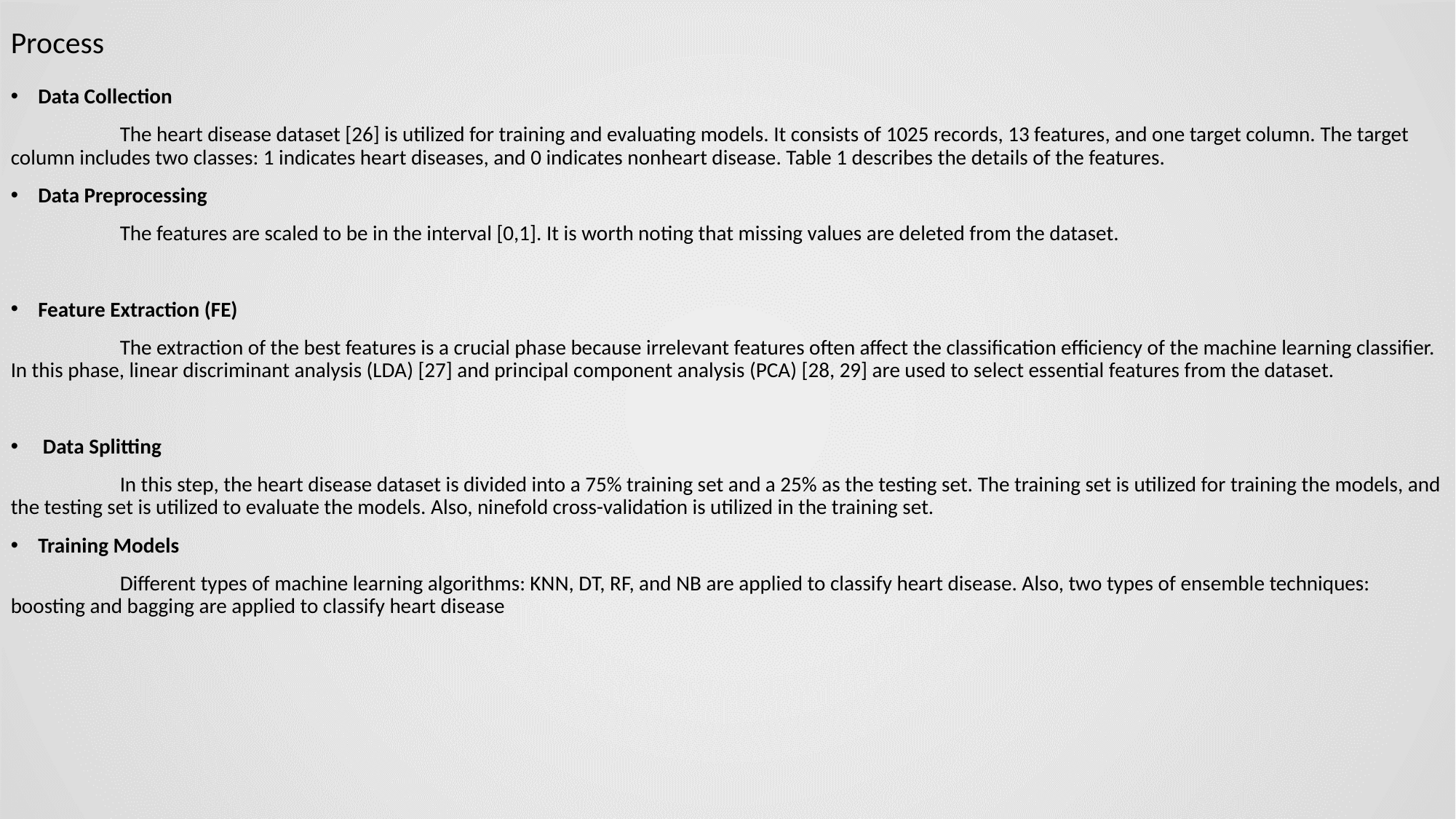

# Process
Data Collection
	The heart disease dataset [26] is utilized for training and evaluating models. It consists of 1025 records, 13 features, and one target column. The target column includes two classes: 1 indicates heart diseases, and 0 indicates nonheart disease. Table 1 describes the details of the features.
Data Preprocessing
	The features are scaled to be in the interval [0,1]. It is worth noting that missing values are deleted from the dataset.

Feature Extraction (FE)
	The extraction of the best features is a crucial phase because irrelevant features often affect the classification efficiency of the machine learning classifier. In this phase, linear discriminant analysis (LDA) [27] and principal component analysis (PCA) [28, 29] are used to select essential features from the dataset.

 Data Splitting
	In this step, the heart disease dataset is divided into a 75% training set and a 25% as the testing set. The training set is utilized for training the models, and the testing set is utilized to evaluate the models. Also, ninefold cross-validation is utilized in the training set.
Training Models
	Different types of machine learning algorithms: KNN, DT, RF, and NB are applied to classify heart disease. Also, two types of ensemble techniques: boosting and bagging are applied to classify heart disease